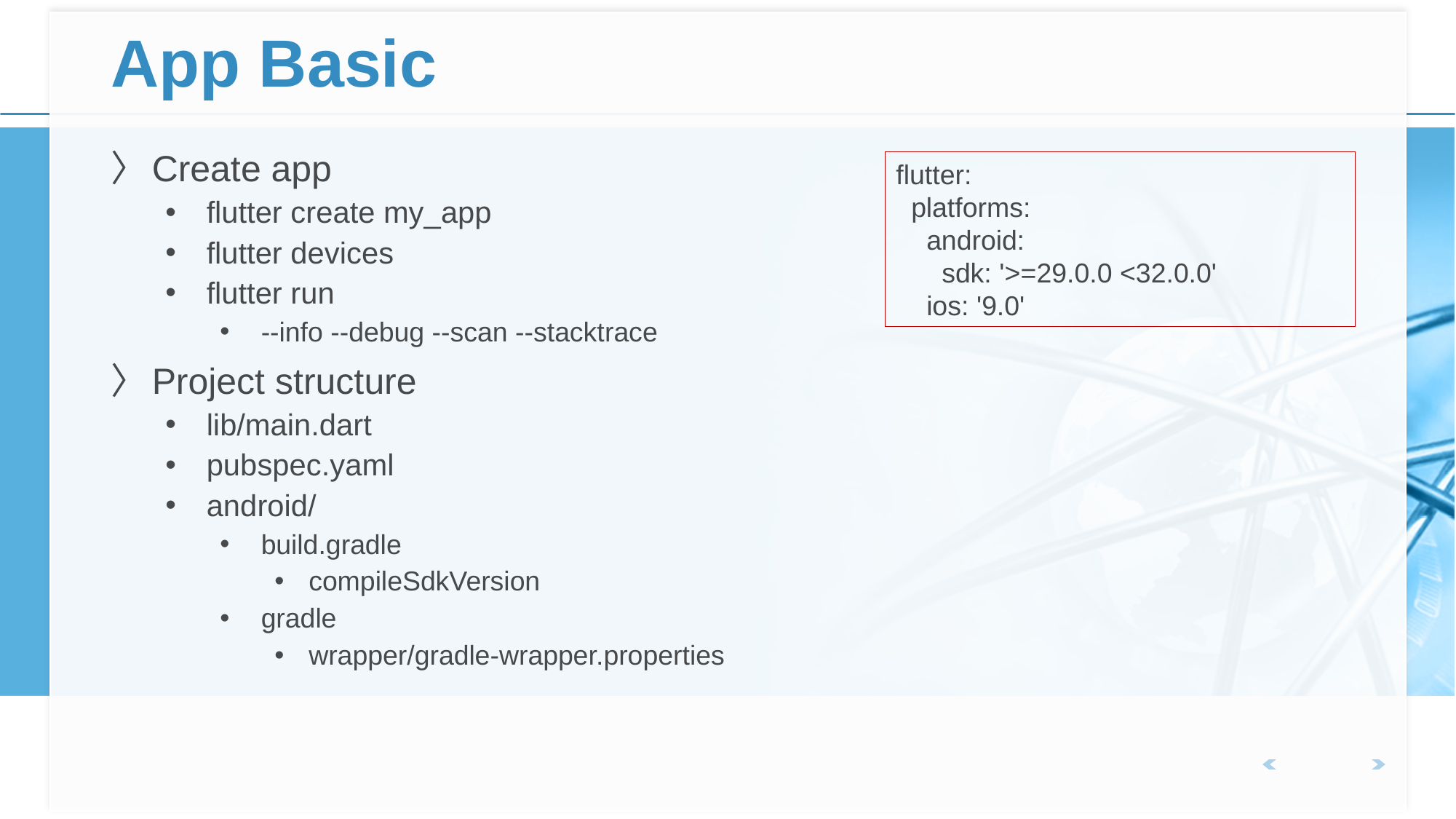

# App Basic
Create app
flutter create my_app
flutter devices
flutter run
--info --debug --scan --stacktrace
Project structure
lib/main.dart
pubspec.yaml
android/
build.gradle
compileSdkVersion
gradle
wrapper/gradle-wrapper.properties

flutter:
  platforms:
    android:
      sdk: '>=29.0.0 <32.0.0'
    ios: '9.0'